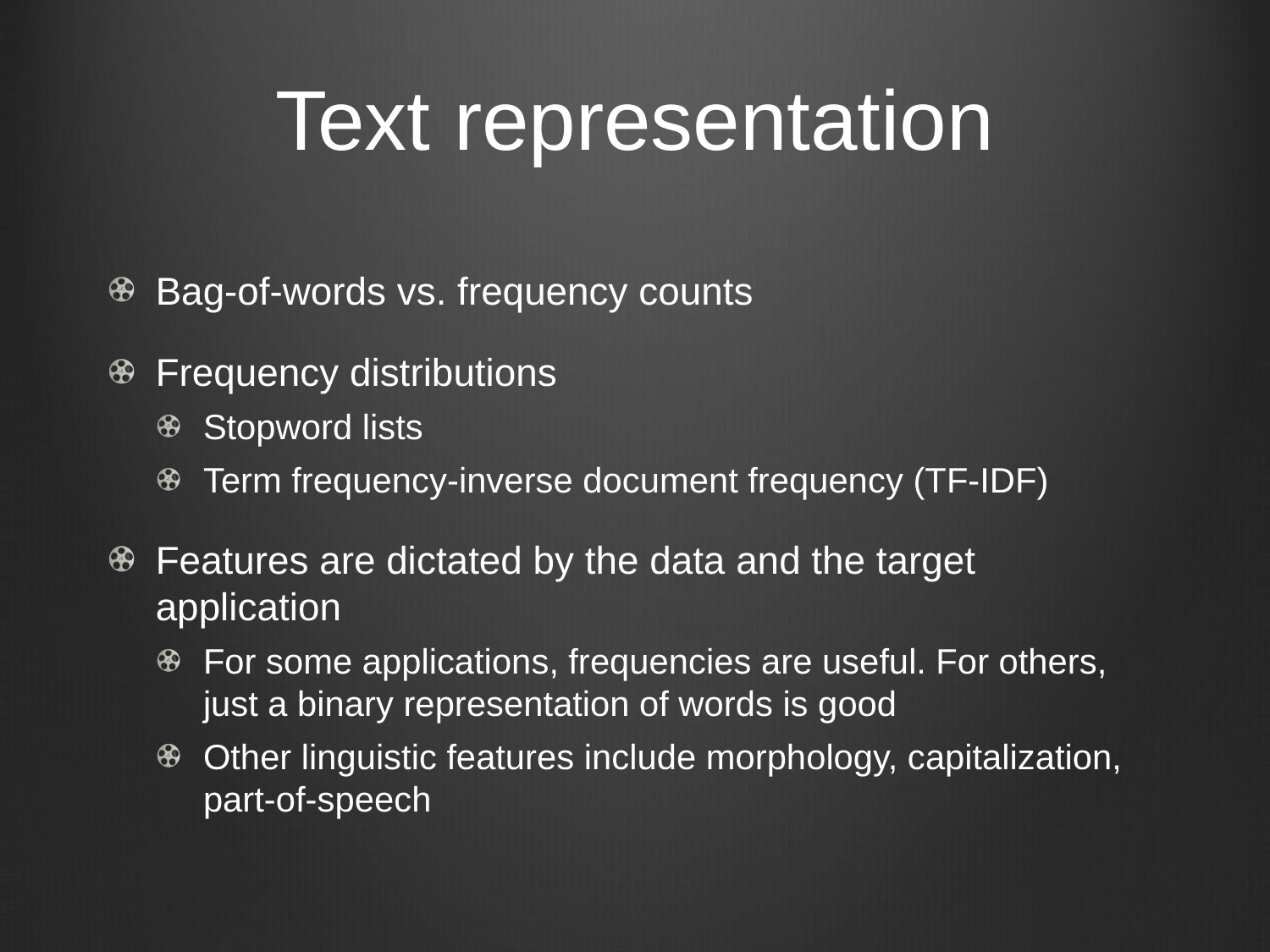

# Text representation
Bag-of-words vs. frequency counts
Frequency distributions
Stopword lists
Term frequency-inverse document frequency (TF-IDF)
Features are dictated by the data and the target application
For some applications, frequencies are useful. For others, just a binary representation of words is good
Other linguistic features include morphology, capitalization, part-of-speech